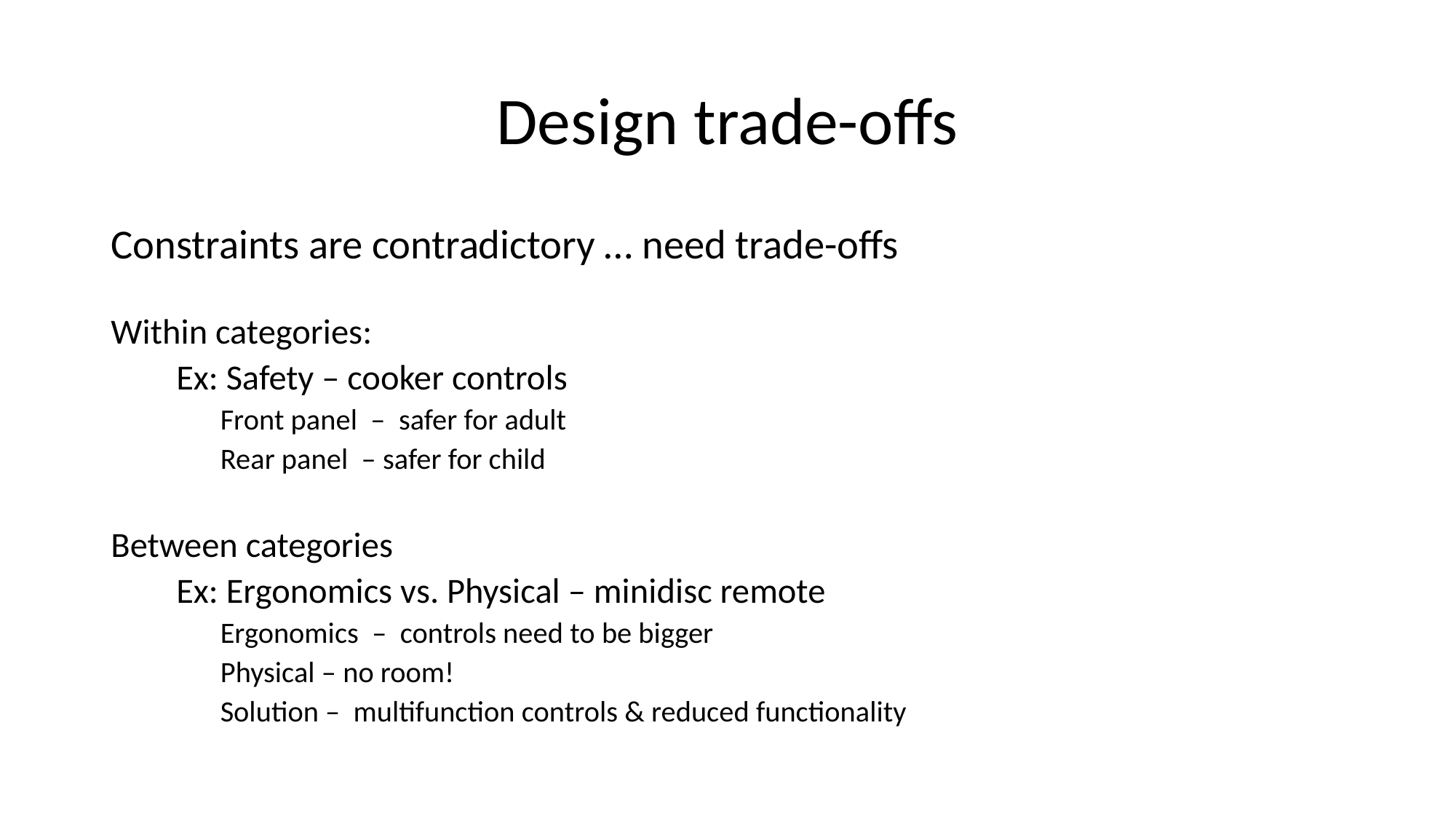

# Design trade-offs
Constraints are contradictory … need trade-offs

Within categories:
Ex: Safety – cooker controls
Front panel  –  safer for adult
Rear panel  – safer for child

Between categories
Ex: Ergonomics vs. Physical – minidisc remote
Ergonomics  –  controls need to be bigger
Physical – no room!
Solution –  multifunction controls & reduced functionality